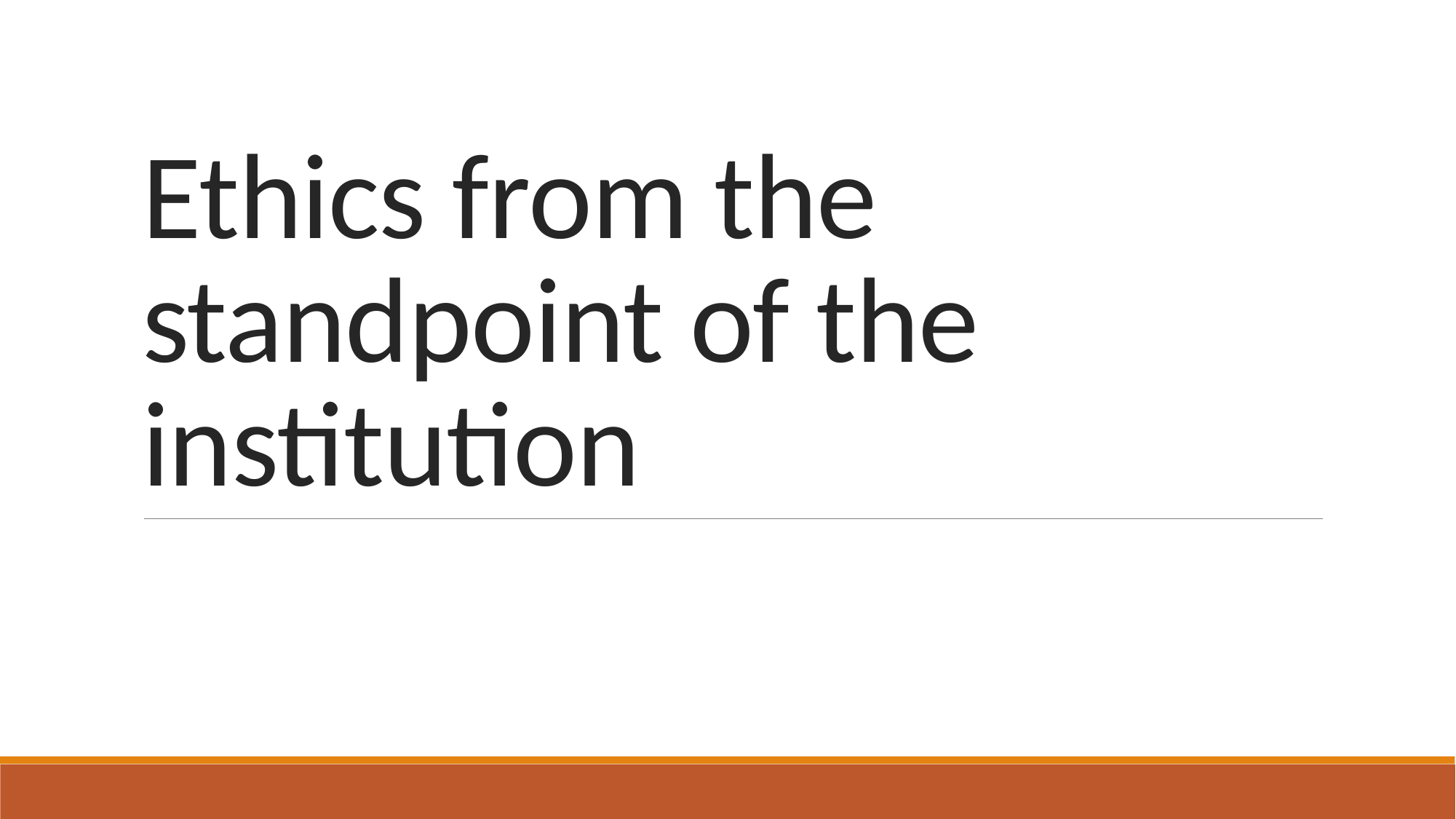

# Ethics from the standpoint of the institution